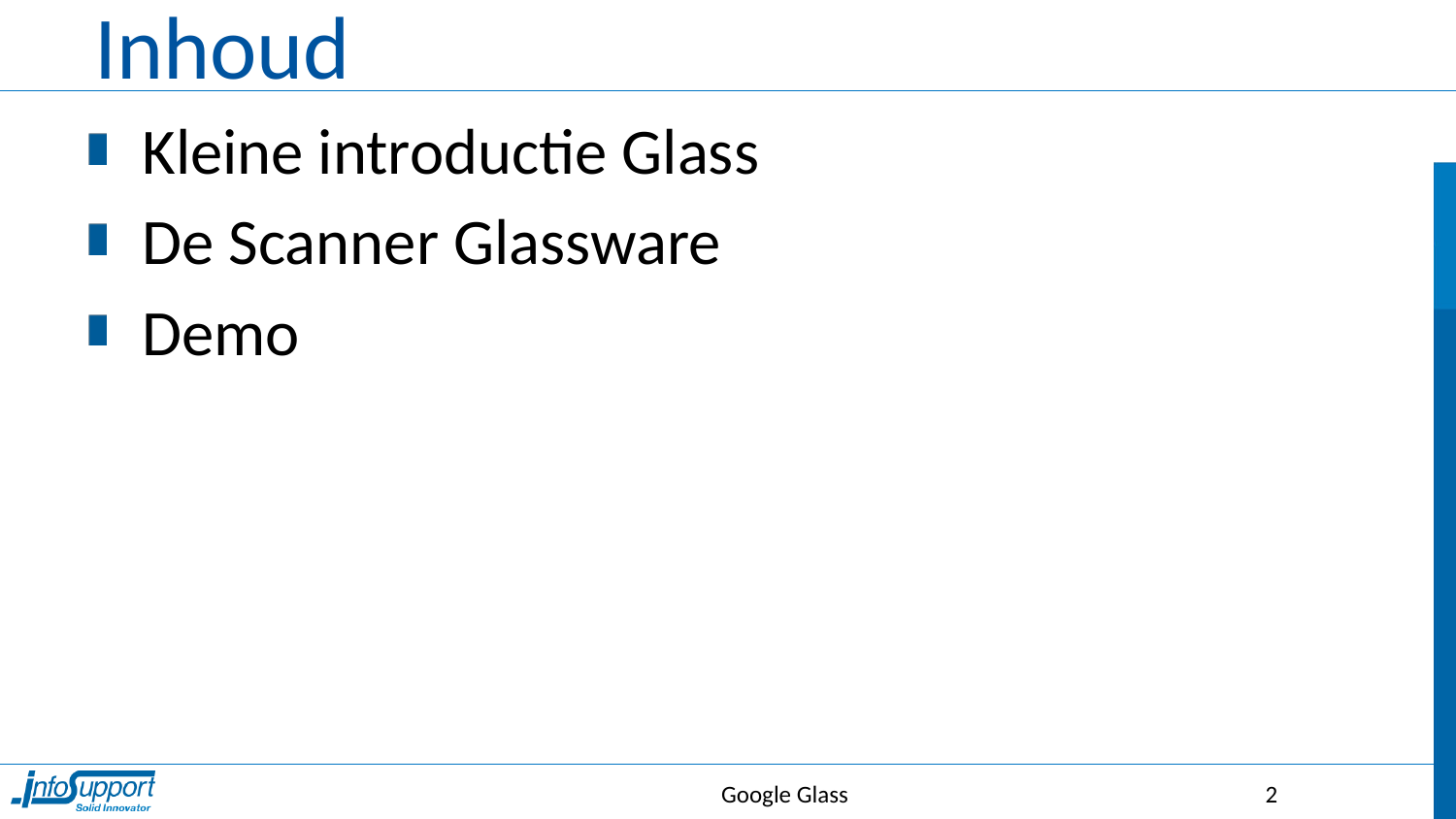

# Inhoud
Kleine introductie Glass
De Scanner Glassware
Demo
Google Glass
2